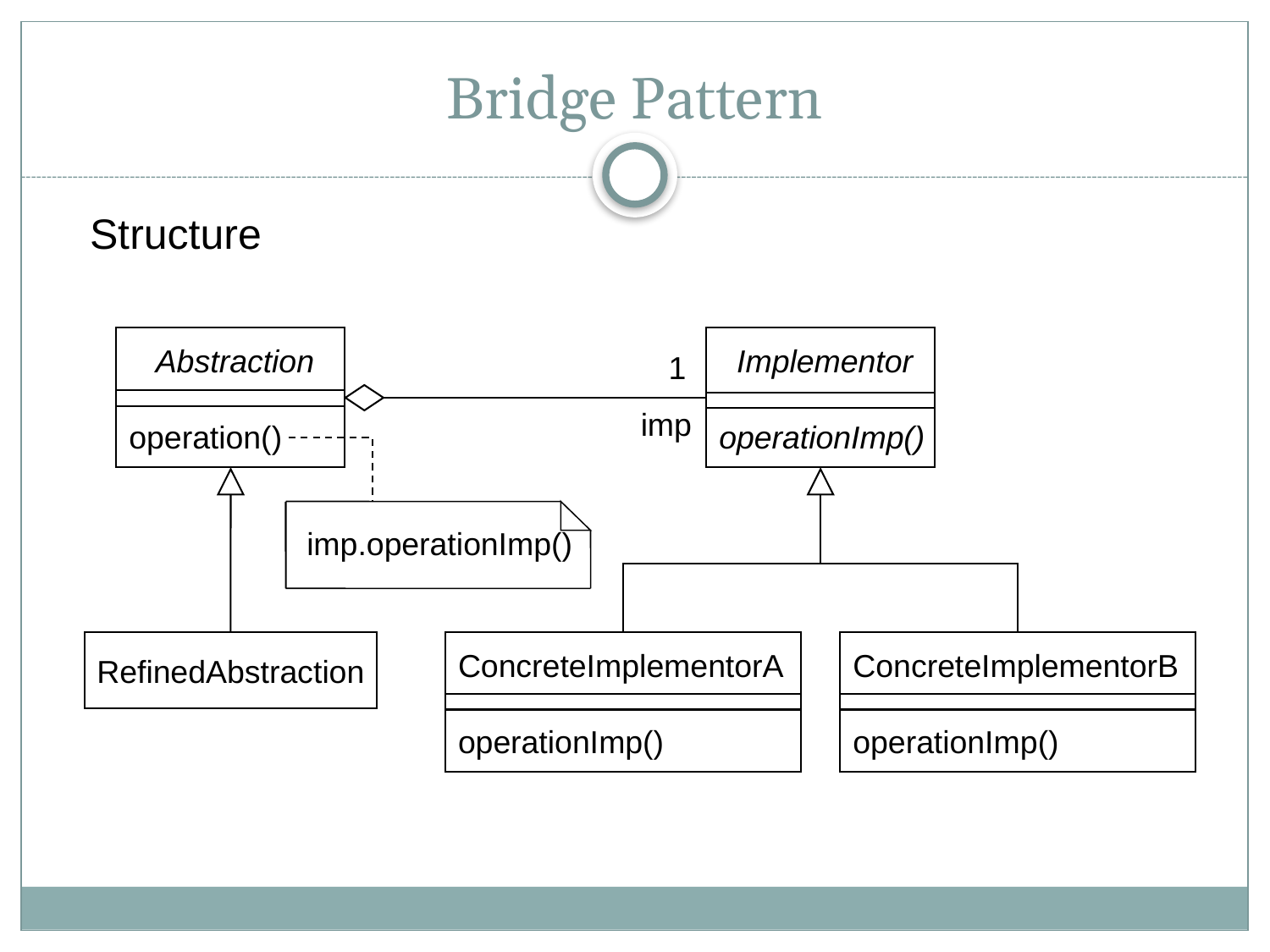

# Bridge Pattern
Structure
   Abstraction
operation()
  Implementor
operationImp()
1

imp

imp.operationImp()

RefinedAbstraction
ConcreteImplementorA
operationImp()
ConcreteImplementorB
operationImp()